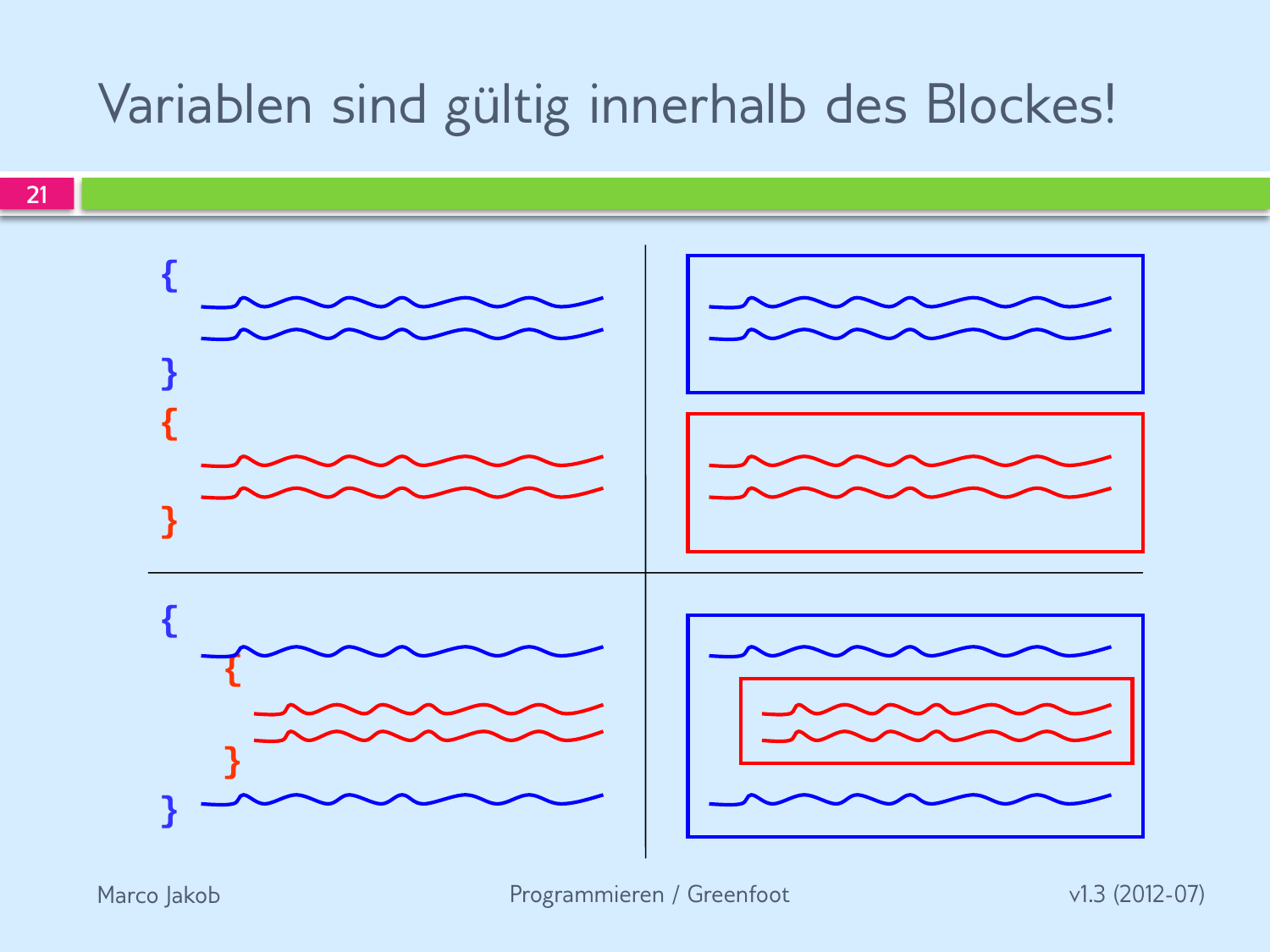

# Variablen sind gültig innerhalb des Blockes!
21

{

}
{

}

{
   {
 }
}

Programmieren / Greenfoot
v1.3 (2012-07)